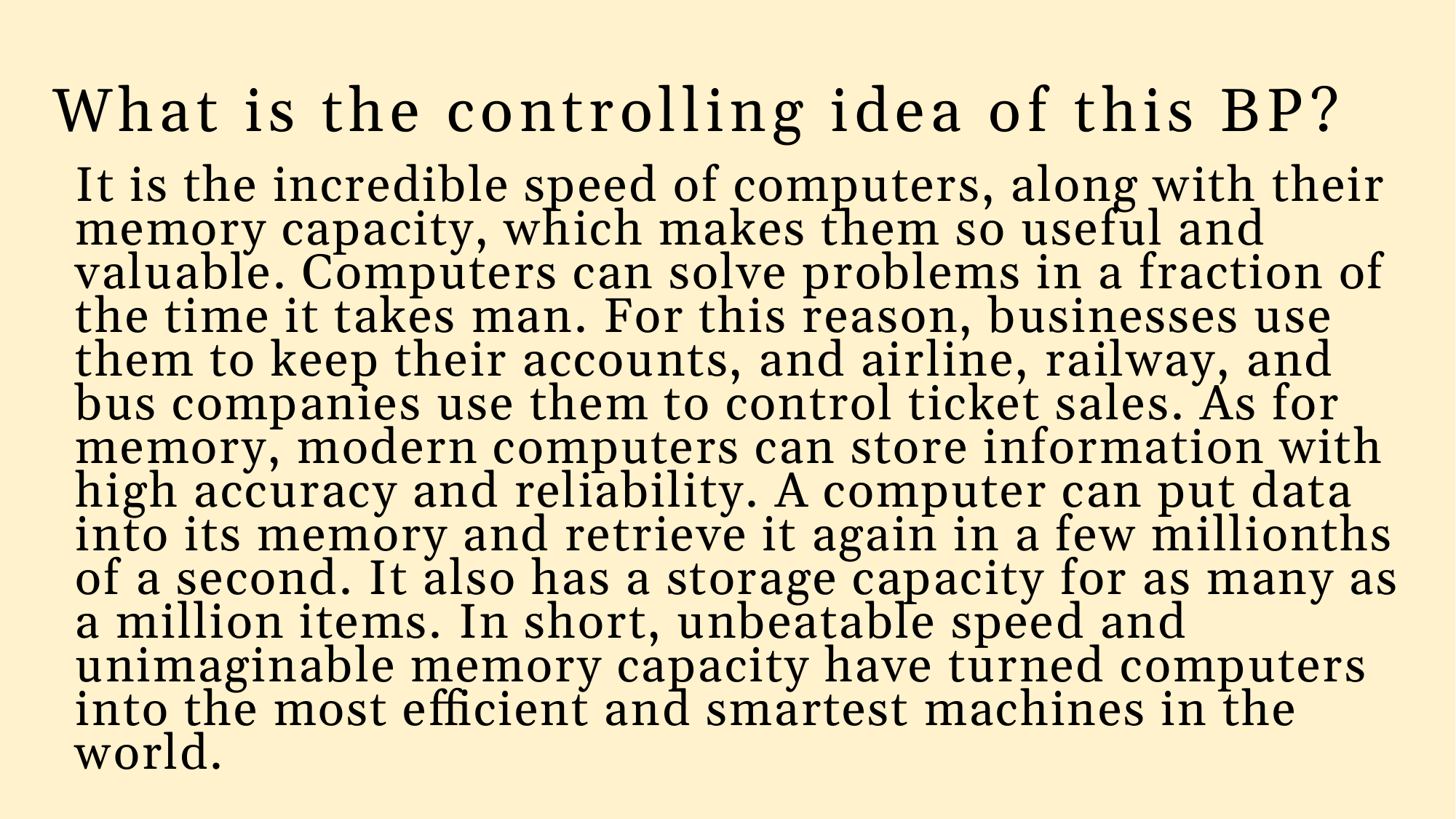

# What is the controlling idea of this BP?
It is the incredible speed of computers, along with their memory capacity, which makes them so useful and valuable. Computers can solve problems in a fraction of the time it takes man. For this reason, businesses use them to keep their accounts, and airline, railway, and bus companies use them to control ticket sales. As for memory, modern computers can store information with high accuracy and reliability. A computer can put data into its memory and retrieve it again in a few millionths of a second. It also has a storage capacity for as many as a million items. In short, unbeatable speed and unimaginable memory capacity have turned computers into the most efficient and smartest machines in the world.